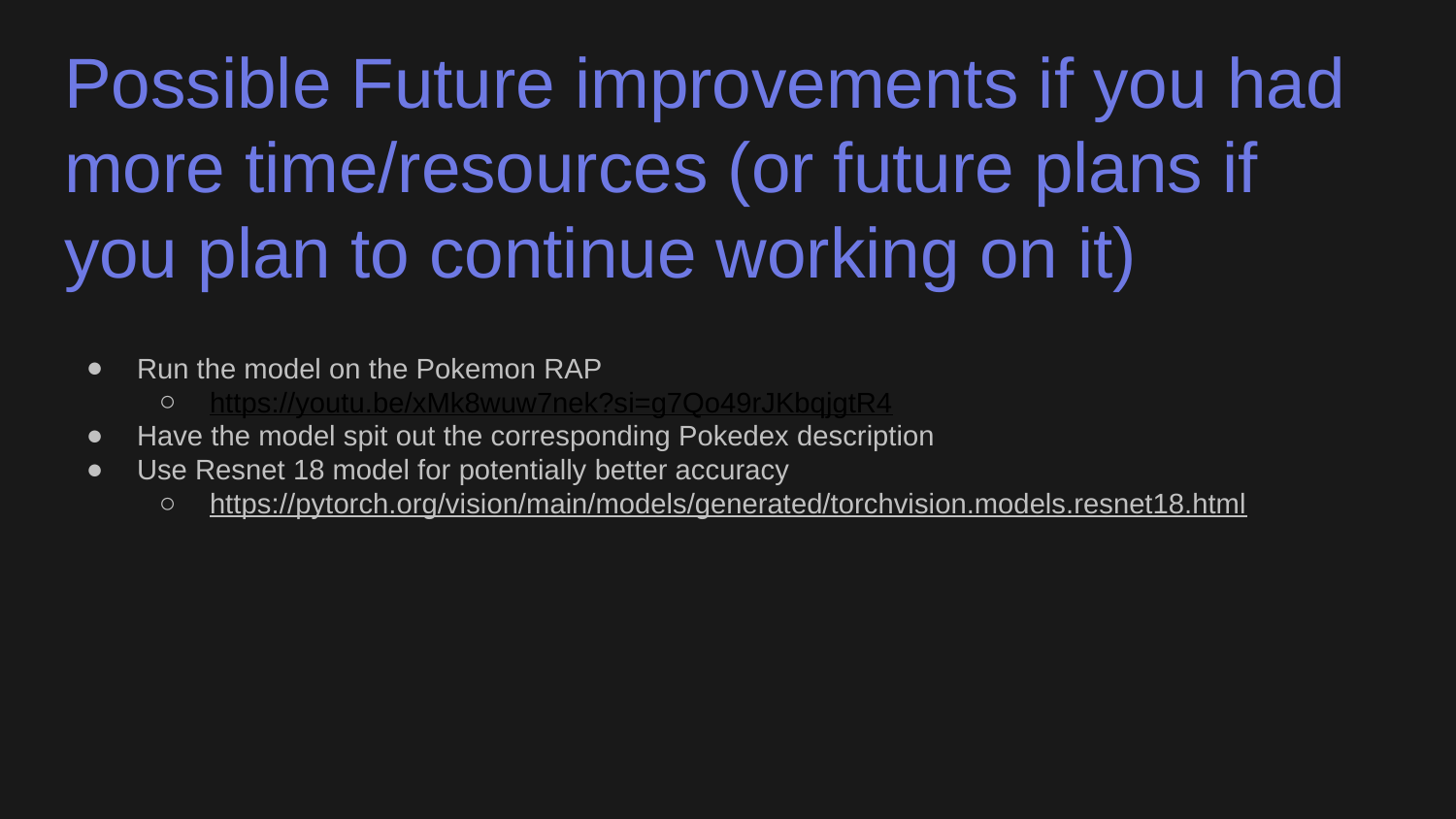

# Possible Future improvements if you had more time/resources (or future plans if you plan to continue working on it)
Run the model on the Pokemon RAP
https://youtu.be/xMk8wuw7nek?si=g7Qo49rJKbqjgtR4
Have the model spit out the corresponding Pokedex description
Use Resnet 18 model for potentially better accuracy
https://pytorch.org/vision/main/models/generated/torchvision.models.resnet18.html